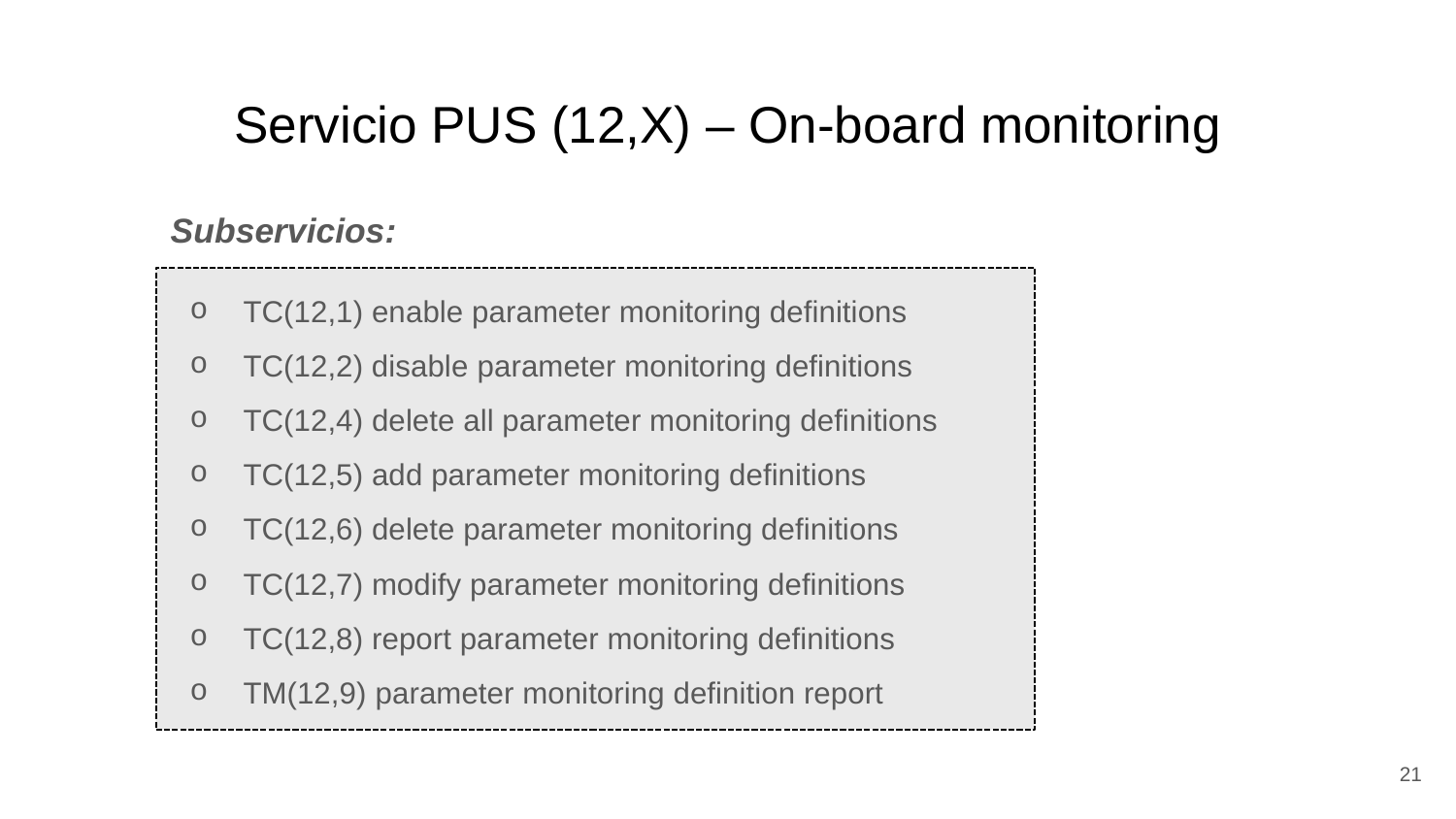

# Servicio PUS (12,X) – On-board monitoring
Subservicios:
TC(12,1) enable parameter monitoring definitions
TC(12,2) disable parameter monitoring definitions
TC(12,4) delete all parameter monitoring definitions
TC(12,5) add parameter monitoring definitions
TC(12,6) delete parameter monitoring definitions
TC(12,7) modify parameter monitoring definitions
TC(12,8) report parameter monitoring definitions
TM(12,9) parameter monitoring definition report

21